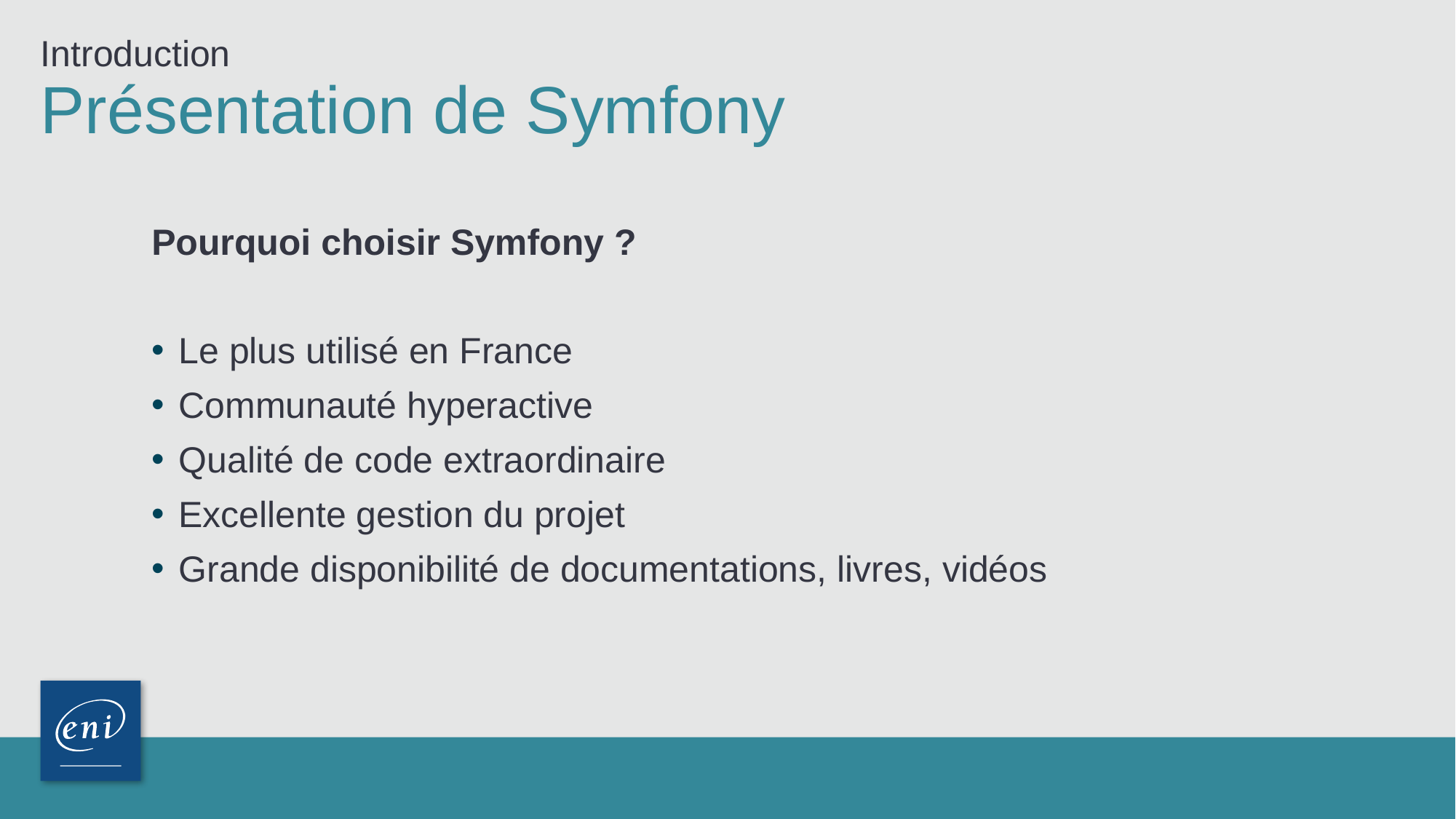

Introduction
# Présentation de Symfony
Pourquoi choisir Symfony ?

Le plus utilisé en France
Communauté hyperactive
Qualité de code extraordinaire
Excellente gestion du projet
Grande disponibilité de documentations, livres, vidéos